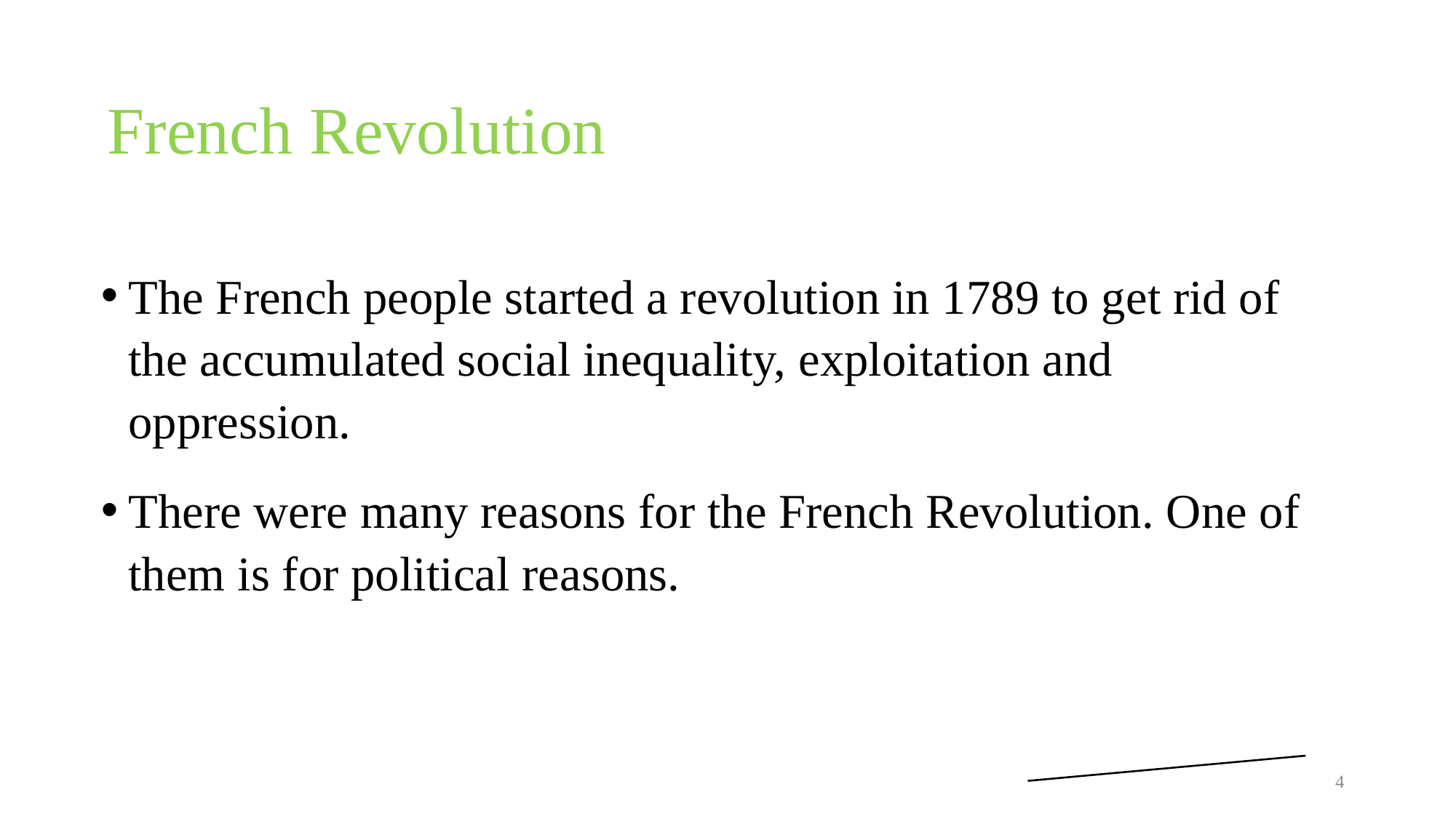

# French Revolution
The French people started a revolution in 1789 to get rid of the accumulated social inequality, exploitation and oppression.
There were many reasons for the French Revolution. One of them is for political reasons.

4